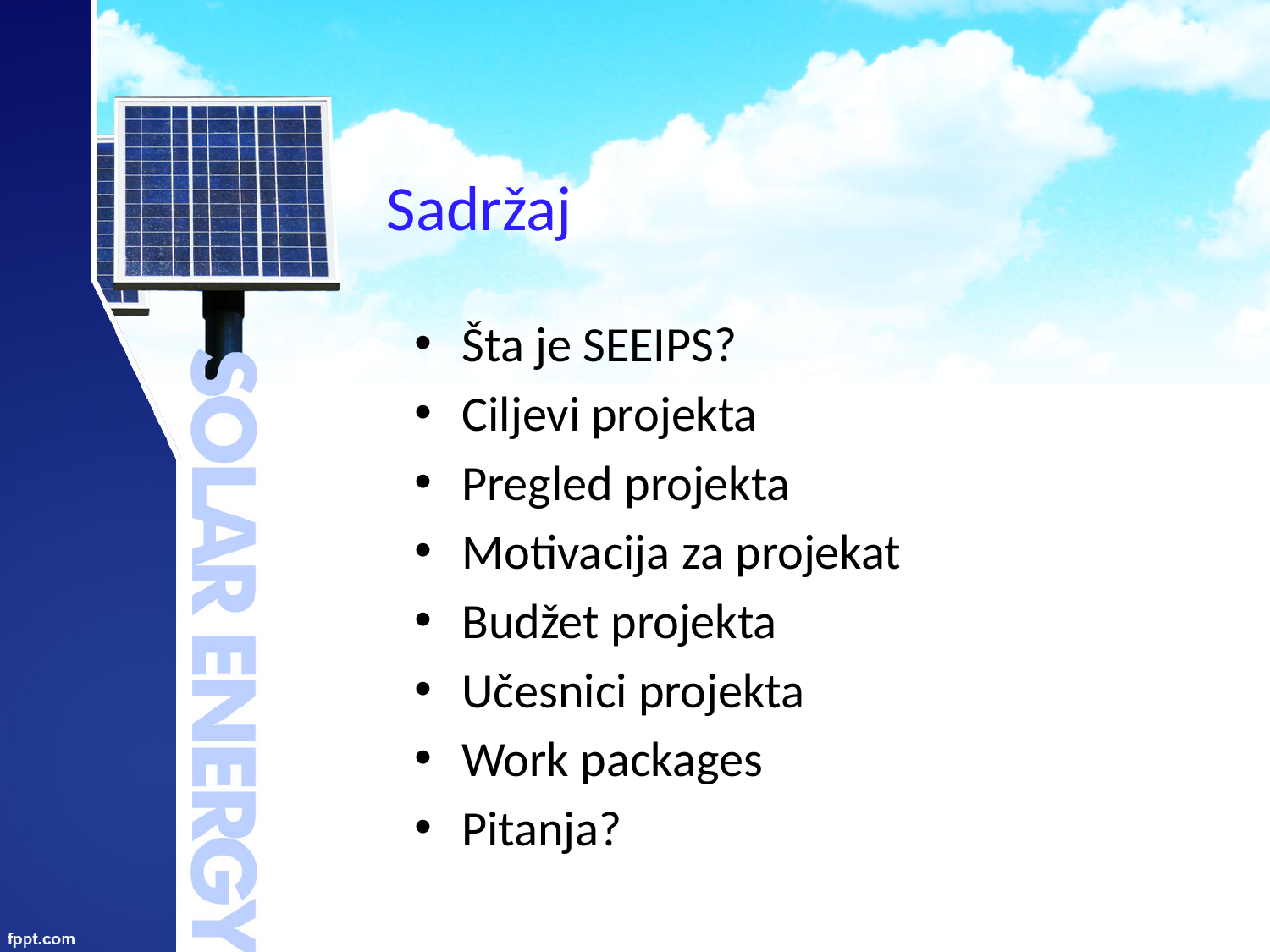

# Sadržaj
Šta je SEEIPS?
Ciljevi projekta
Pregled projekta
Motivacija za projekat
Budžet projekta
Učesnici projekta
Work packages
Pitanja?